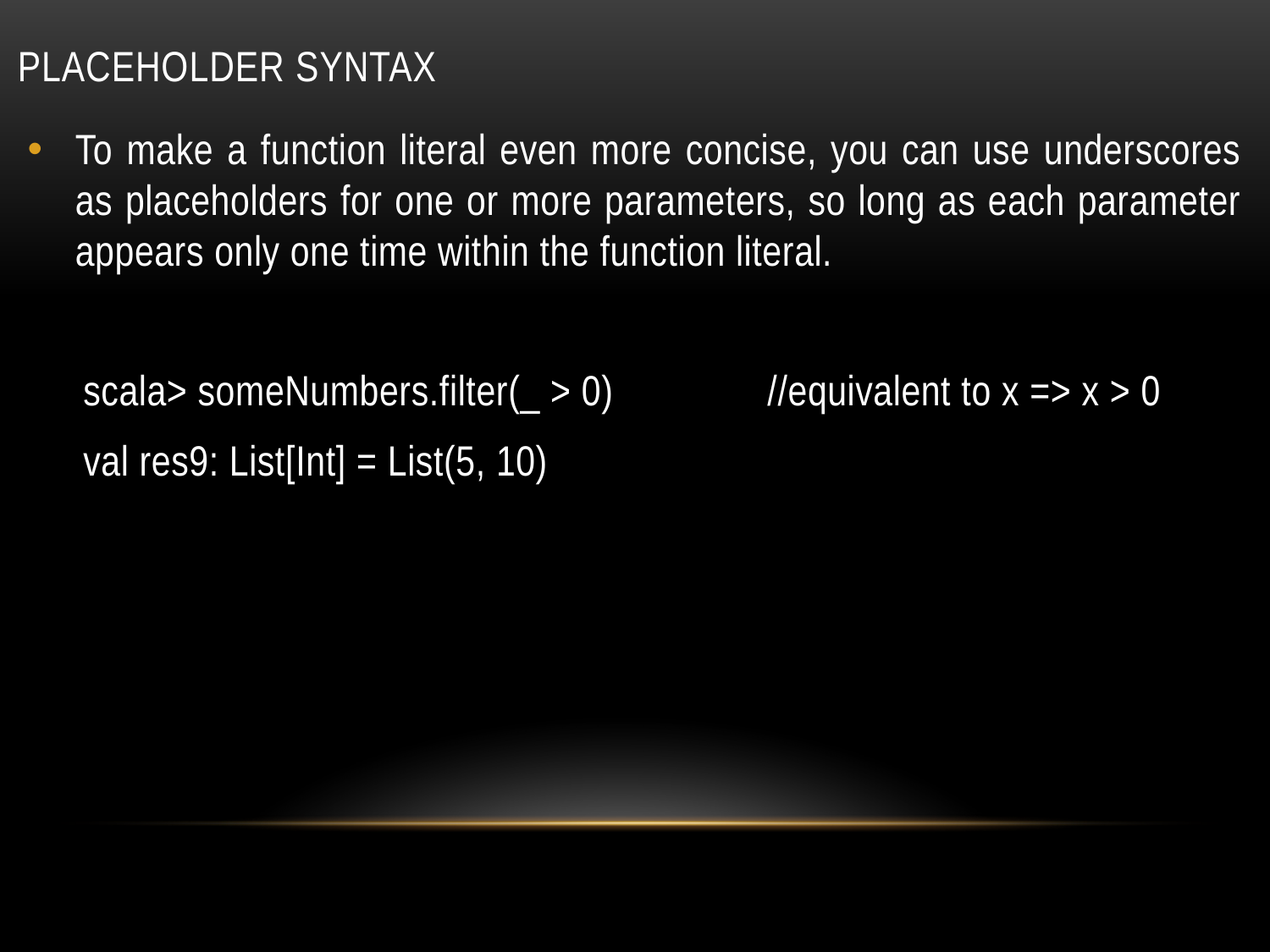

# PLACEHOLDER SYNTAX
To make a function literal even more concise, you can use underscores as placeholders for one or more parameters, so long as each parameter appears only one time within the function literal.

scala> someNumbers.filter(_ > 0)               //equivalent to x => x > 0
val res9: List[Int] = List(5, 10)